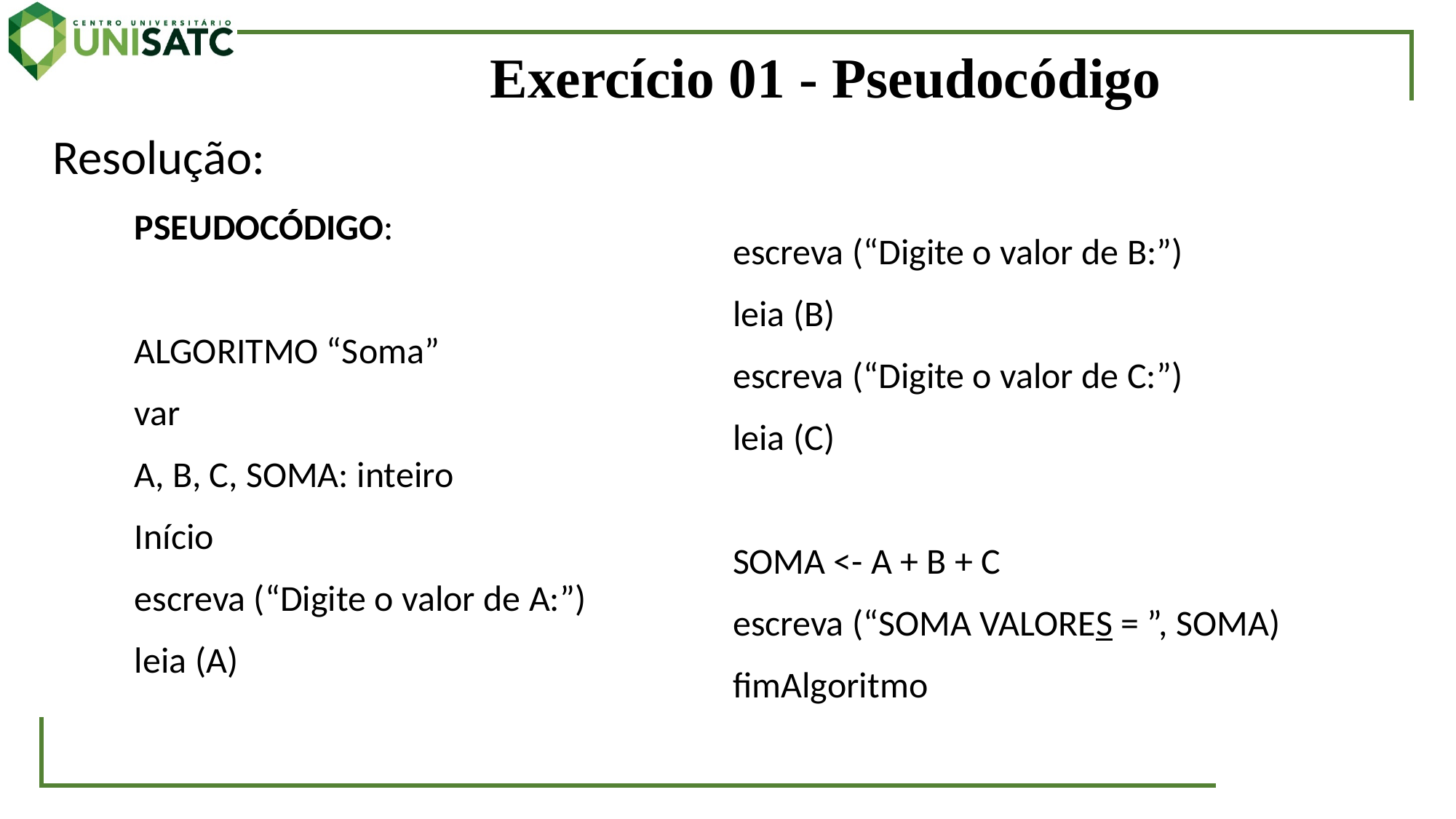

# Exercício 01 - Pseudocódigo
Resolução:
PSEUDOCÓDIGO:

ALGORITMO “Soma”
var
A, B, C, SOMA: inteiro
Início
escreva (“Digite o valor de A:”)
leia (A)

escreva (“Digite o valor de B:”)
leia (B)
escreva (“Digite o valor de C:”)
leia (C)

SOMA <- A + B + C
escreva (“SOMA VALORES = ”, SOMA)
fimAlgoritmo